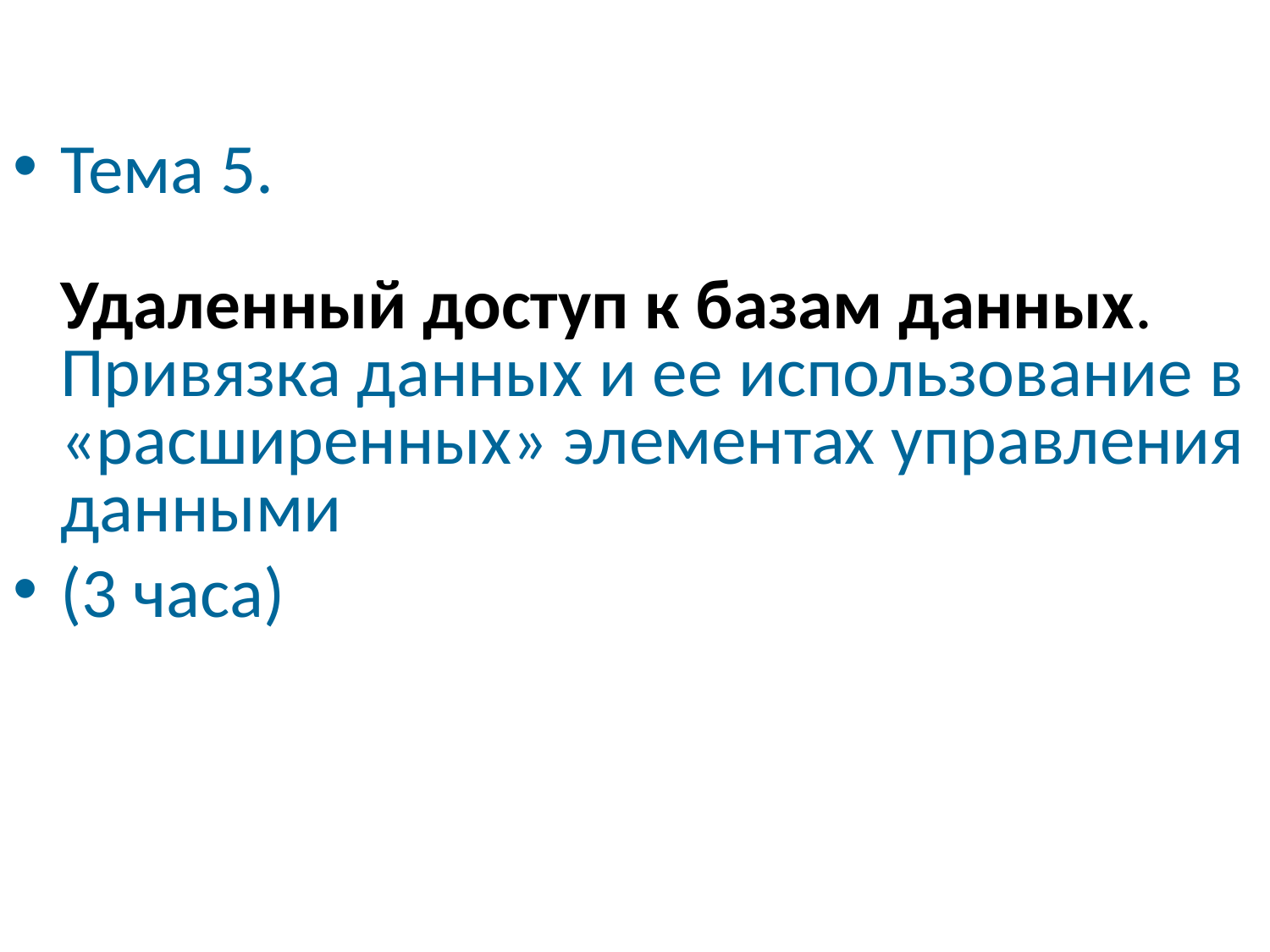

# Тема 5. Удаленный доступ к базам данных. Привязка данных и ее использование в «расширенных» элементах управления данными
(3 часа)